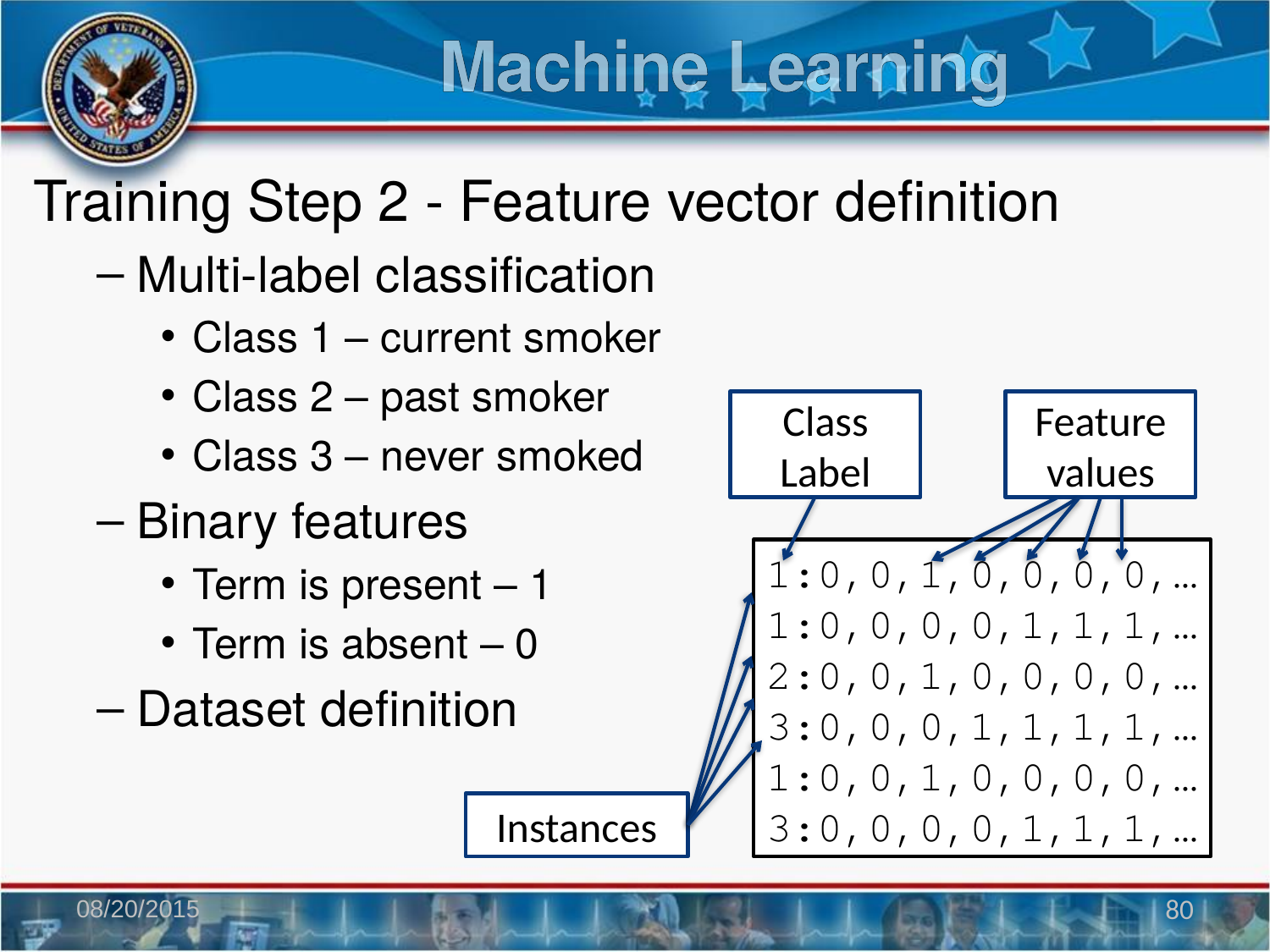

# Machine Learning
Training Step 2 - Feature vector definition
Multi-label classification
Class 1 – current smoker
Class 2 – past smoker
Class 3 – never smoked
Binary features
Term is present – 1
Term is absent – 0
Dataset definition
Class Label
Feature values
1:0,0,1,0,0,0,0,…
1:0,0,0,0,1,1,1,…
2:0,0,1,0,0,0,0,…
3:0,0,0,1,1,1,1,…
1:0,0,1,0,0,0,0,…
3:0,0,0,0,1,1,1,…
Instances
08/20/2015
80